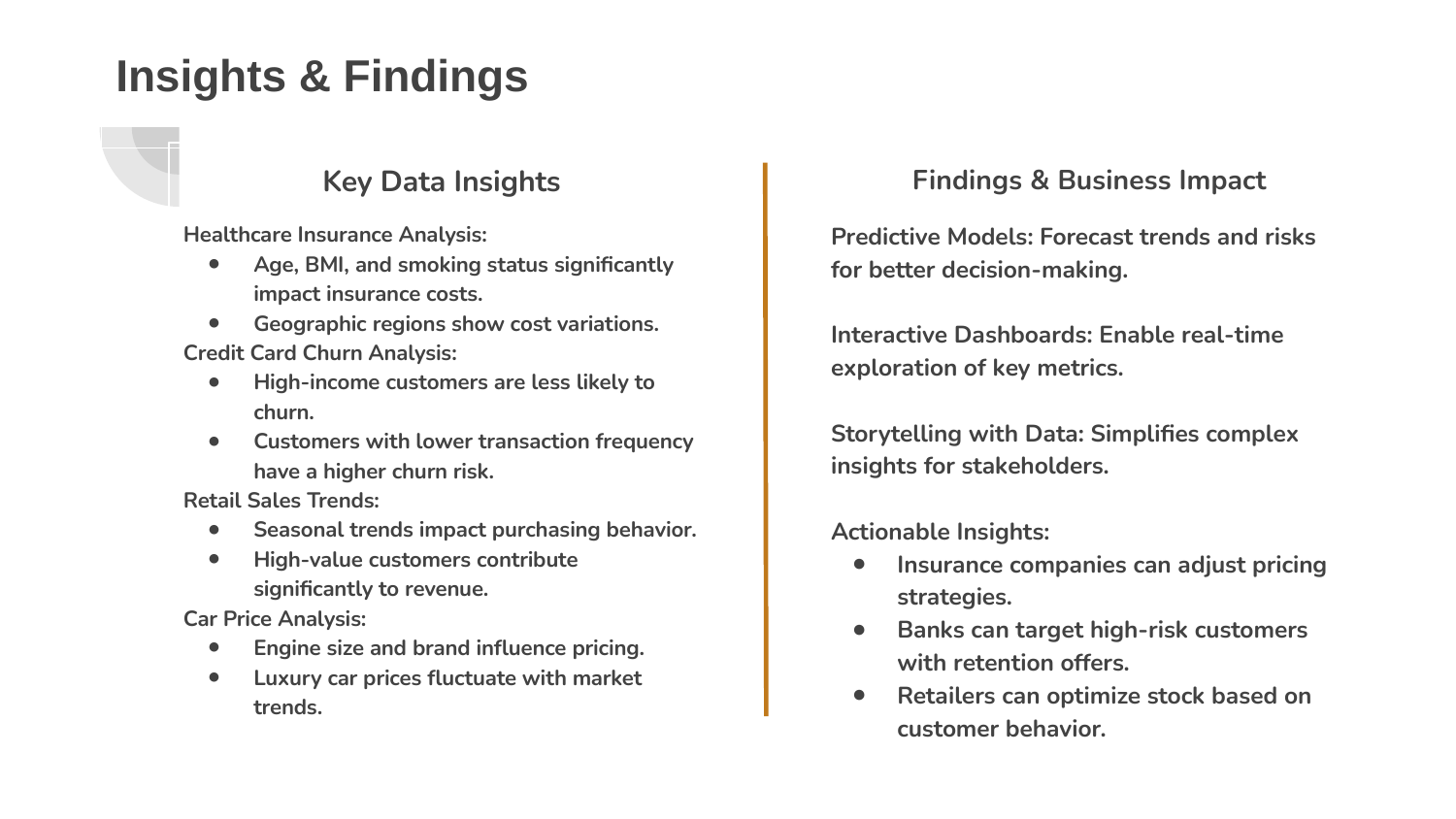

# Insights & Findings
Key Data Insights
Healthcare Insurance Analysis:
Age, BMI, and smoking status significantly impact insurance costs.
Geographic regions show cost variations.
Credit Card Churn Analysis:
High-income customers are less likely to churn.
Customers with lower transaction frequency have a higher churn risk.
Retail Sales Trends:
Seasonal trends impact purchasing behavior.
High-value customers contribute significantly to revenue.
Car Price Analysis:
Engine size and brand influence pricing.
Luxury car prices fluctuate with market trends.
Findings & Business Impact
Predictive Models: Forecast trends and risks for better decision-making.

Interactive Dashboards: Enable real-time exploration of key metrics.

Storytelling with Data: Simplifies complex insights for stakeholders.

Actionable Insights:
Insurance companies can adjust pricing strategies.
Banks can target high-risk customers with retention offers.
Retailers can optimize stock based on customer behavior.